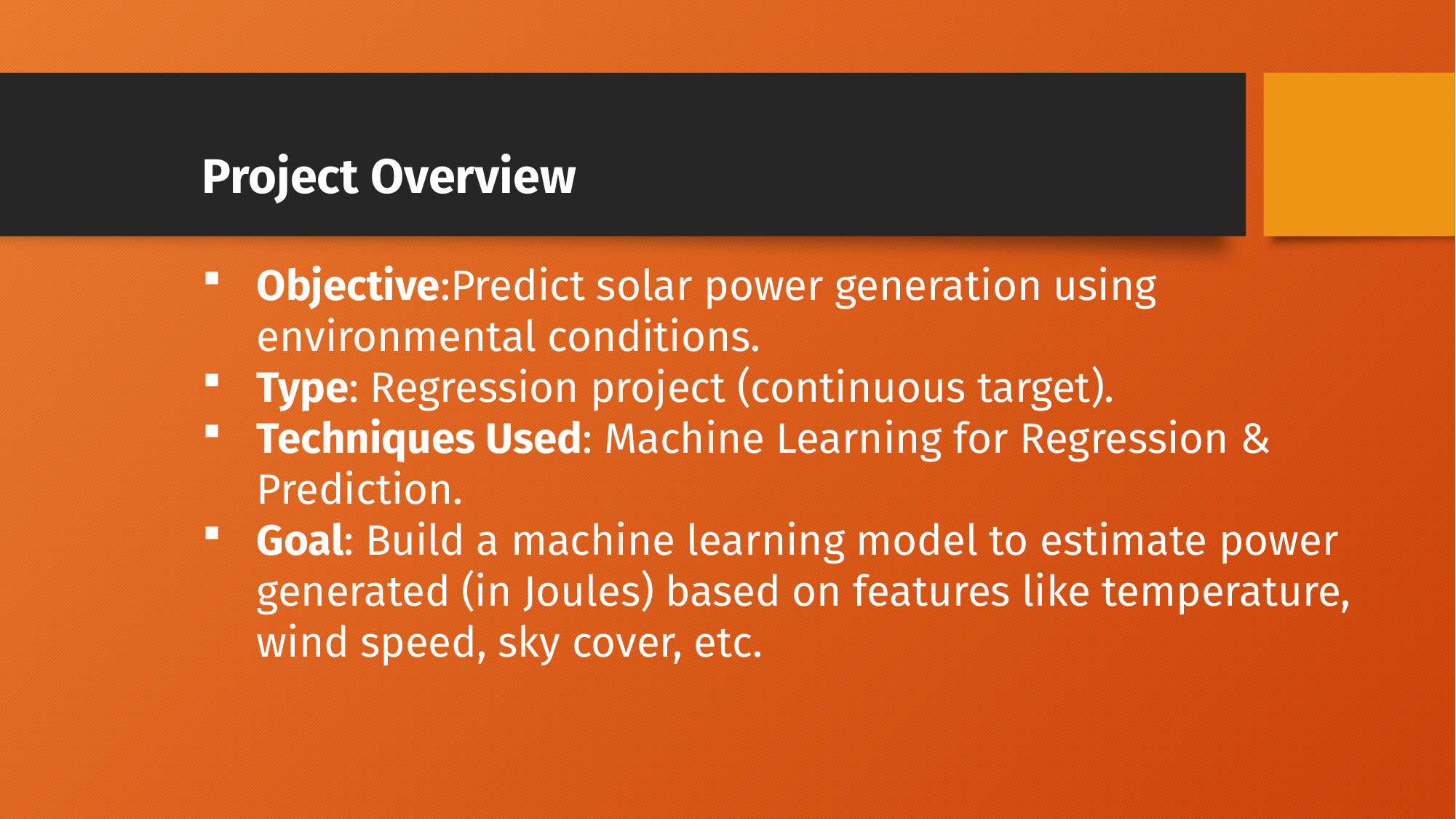

Project Overview
Objective:Predict solar power generation using environmental conditions.
Type: Regression project (continuous target).
Techniques Used: Machine Learning for Regression & Prediction.
Goal: Build a machine learning model to estimate power generated (in Joules) based on features like temperature, wind speed, sky cover, etc.